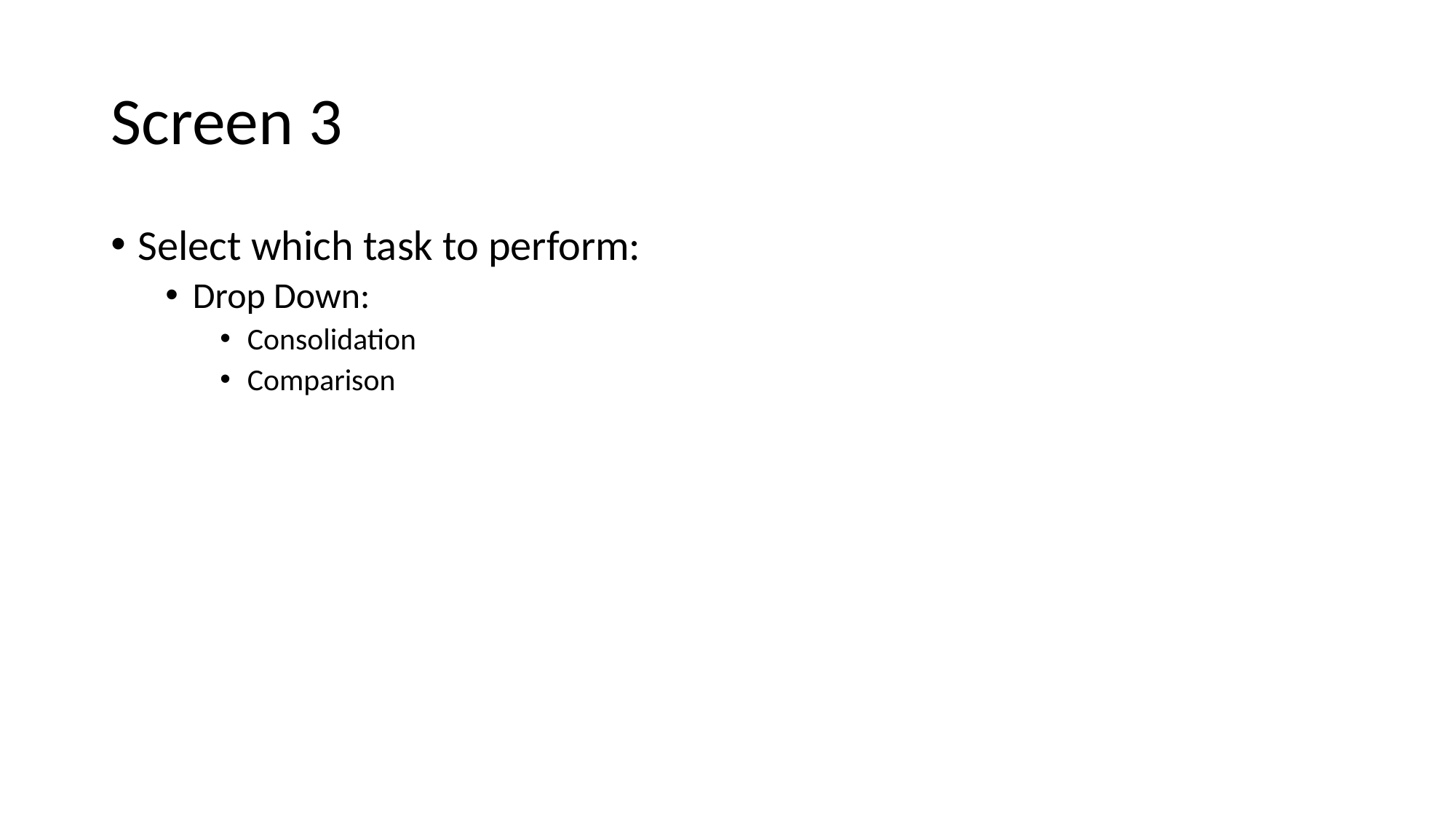

# Screen 3
Select which task to perform:
Drop Down:
Consolidation
Comparison